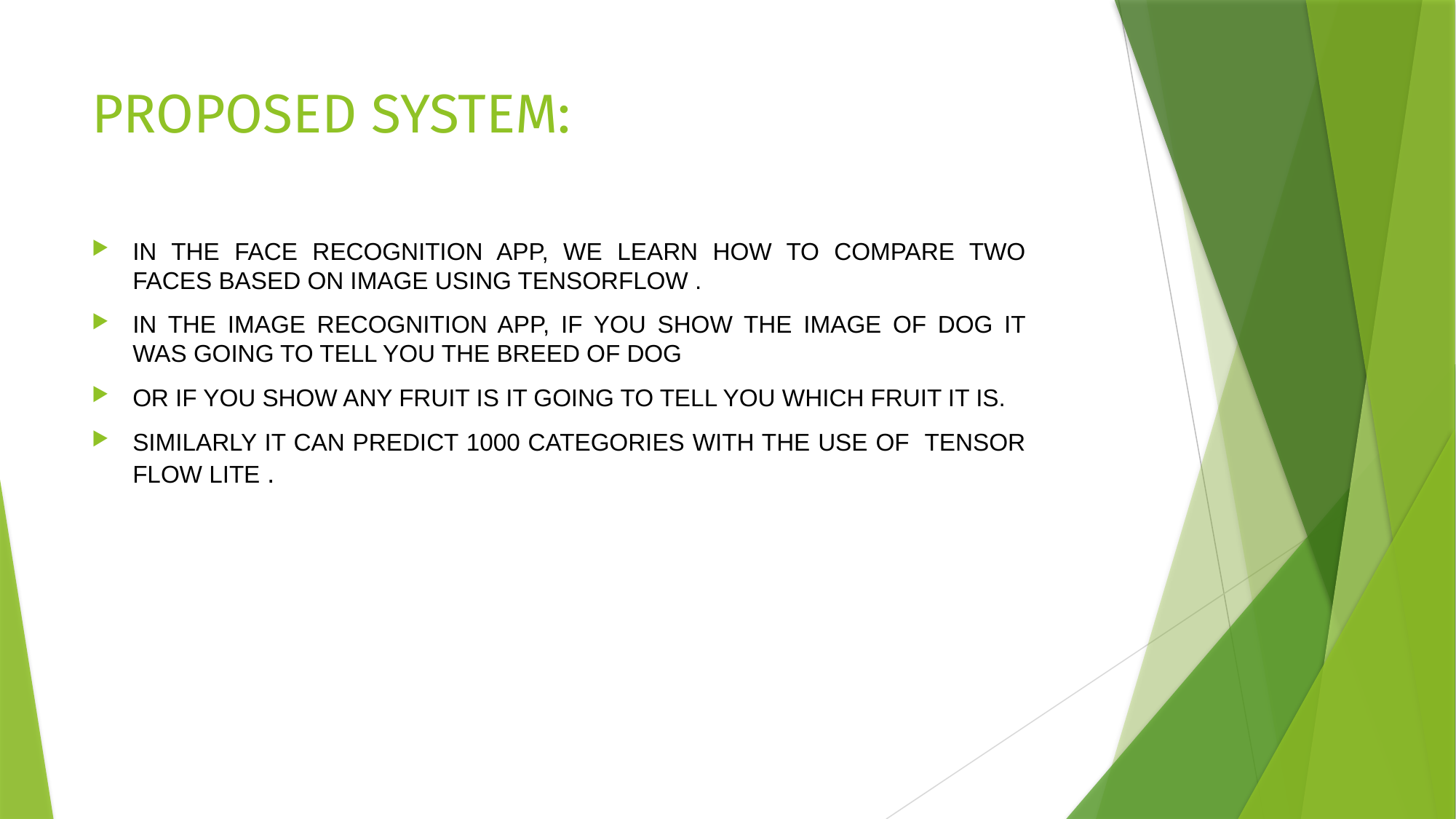

# PROPOSED SYSTEM:
In the Face Recognition app, we learn how to COMPARE TWO FACES BASED On image using TENSORFLOW .
In the Image Recognition App, if you show the image of dog it was going to tell you the breed of dog
OR if you show any fruit is it going to tell you which fruit it is.
Similarly it can predict 1000 categories WITH THE USE OF  Tensor Flow Lite .